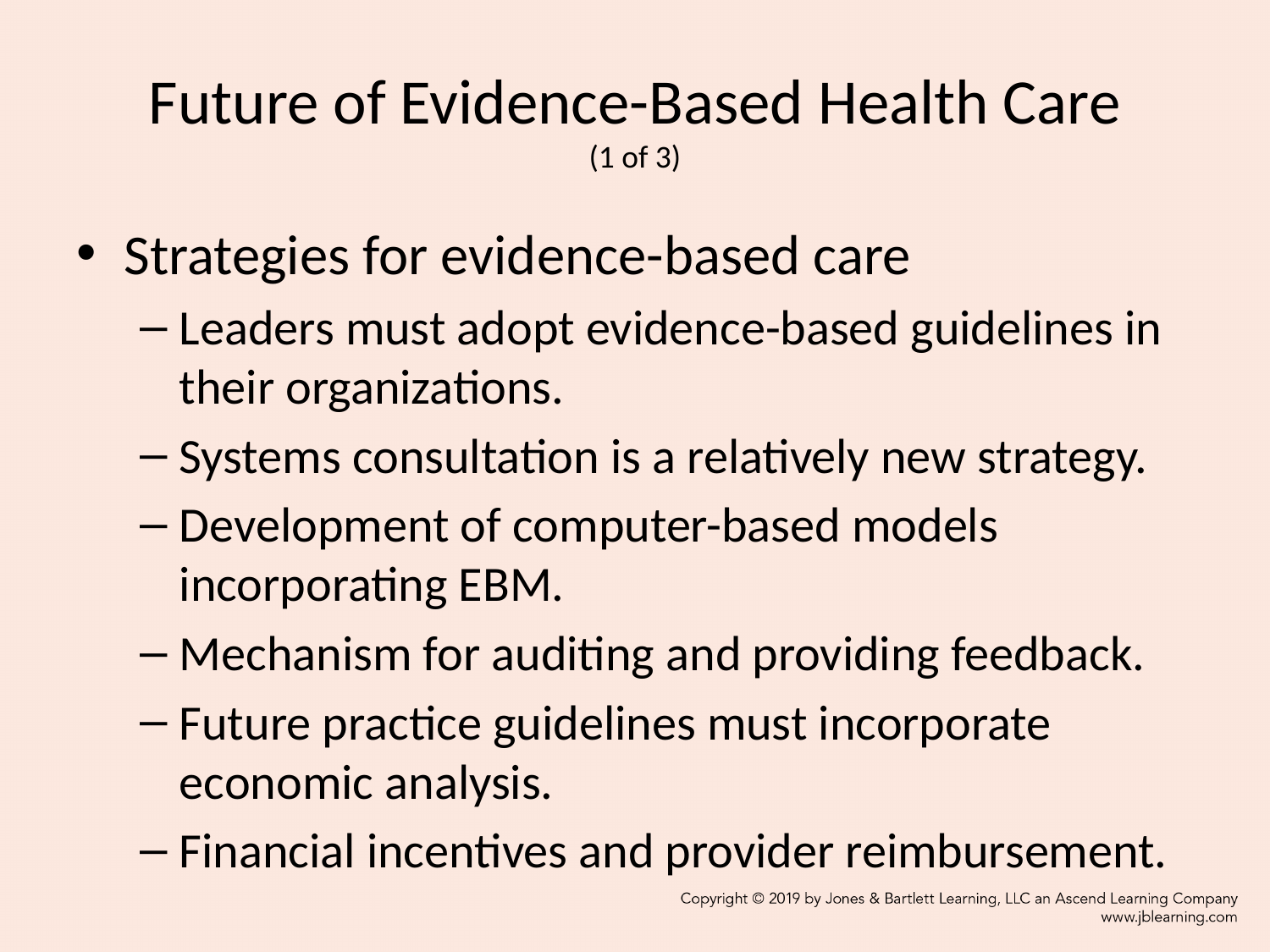

# Future of Evidence-Based Health Care (1 of 3)
Strategies for evidence-based care
Leaders must adopt evidence-based guidelines in their organizations.
Systems consultation is a relatively new strategy.
Development of computer-based models incorporating EBM.
Mechanism for auditing and providing feedback.
Future practice guidelines must incorporate economic analysis.
Financial incentives and provider reimbursement.